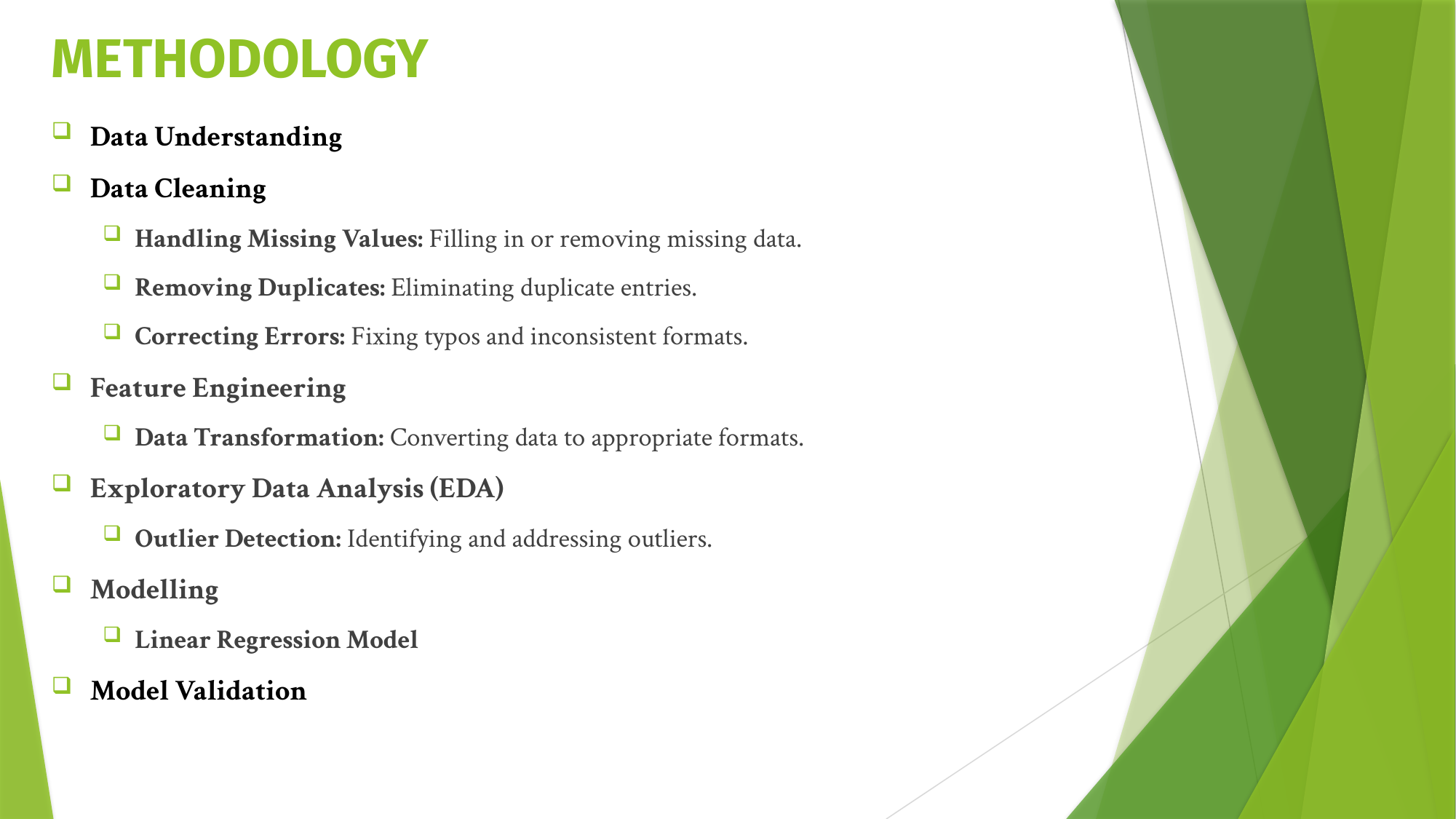

# METHODOLOGY
Data Understanding
Data Cleaning
Handling Missing Values: Filling in or removing missing data.
Removing Duplicates: Eliminating duplicate entries.
Correcting Errors: Fixing typos and inconsistent formats.
Feature Engineering
Data Transformation: Converting data to appropriate formats.
Exploratory Data Analysis (EDA)
Outlier Detection: Identifying and addressing outliers.
Modelling
Linear Regression Model
Model Validation